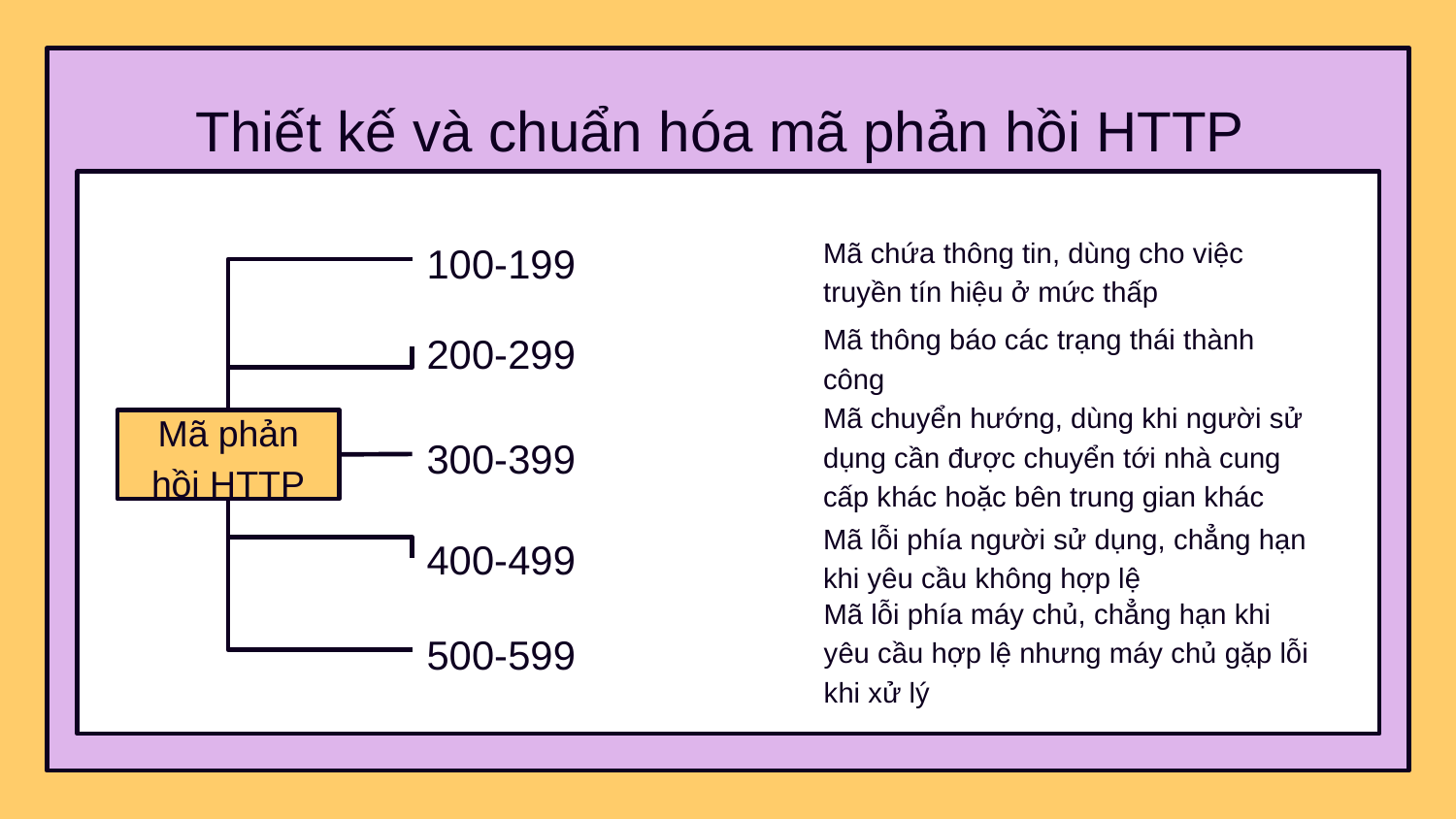

# Thiết kế và chuẩn hóa mã phản hồi HTTP
100-199
Mã chứa thông tin, dùng cho việc truyền tín hiệu ở mức thấp
Mã thông báo các trạng thái thành công
200-299
Mã chuyển hướng, dùng khi người sử dụng cần được chuyển tới nhà cung cấp khác hoặc bên trung gian khác
300-399
Mã phản hồi HTTP
Mã lỗi phía người sử dụng, chẳng hạn khi yêu cầu không hợp lệ
400-499
Mã lỗi phía máy chủ, chẳng hạn khi yêu cầu hợp lệ nhưng máy chủ gặp lỗi khi xử lý
500-599